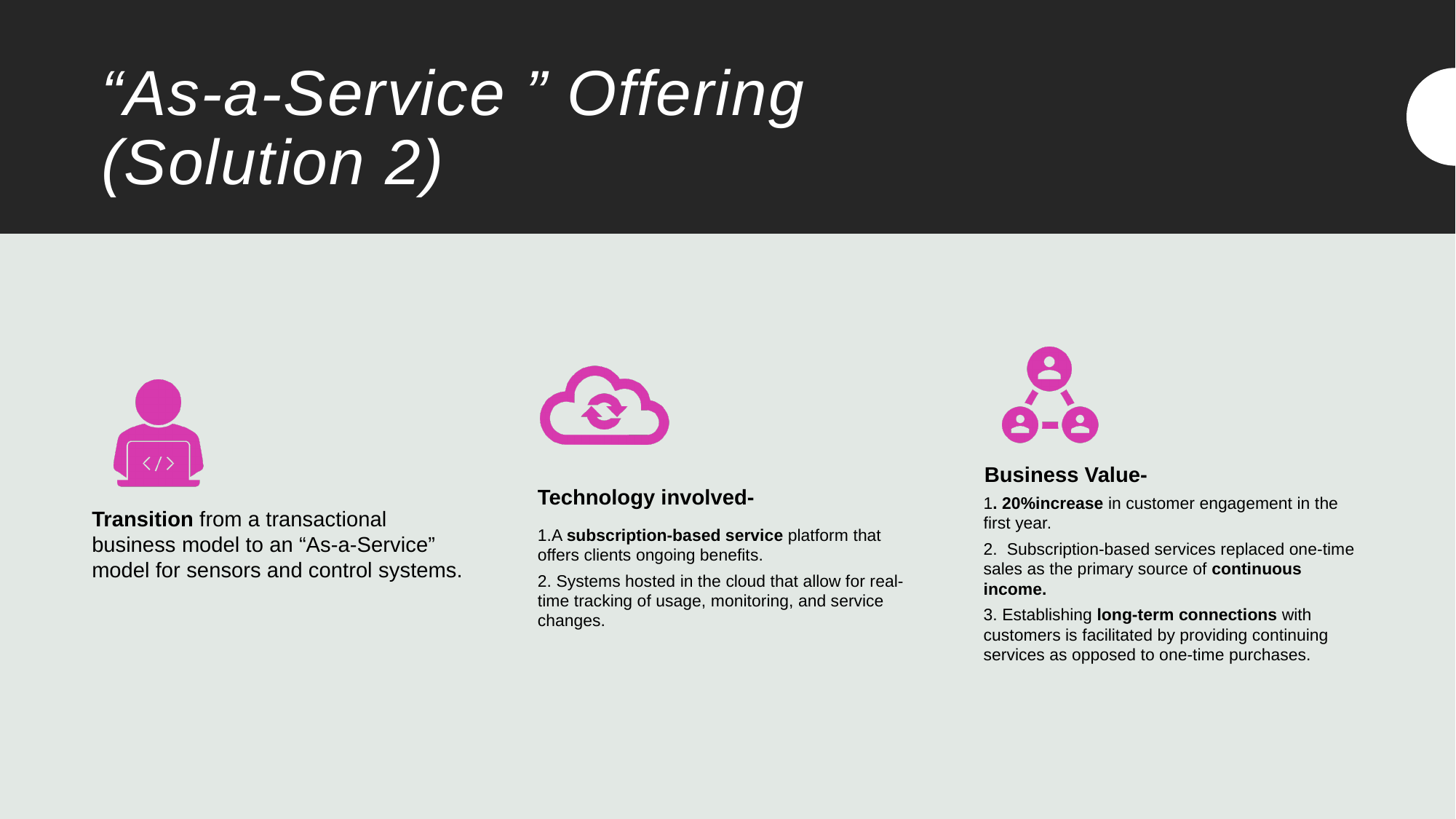

# “As-a-Service ” Offering (Solution 2)

Transition from a transactional business model to an “As-a-Service” model for sensors and control systems.
Technology involved-
1.A subscription-based service platform that offers clients ongoing benefits.
2. Systems hosted in the cloud that allow for real-time tracking of usage, monitoring, and service changes.
Business Value-
1. 20%increase in customer engagement in the first year.
2.  Subscription-based services replaced one-time sales as the primary source of continuous income.
3. Establishing long-term connections with customers is facilitated by providing continuing services as opposed to one-time purchases.